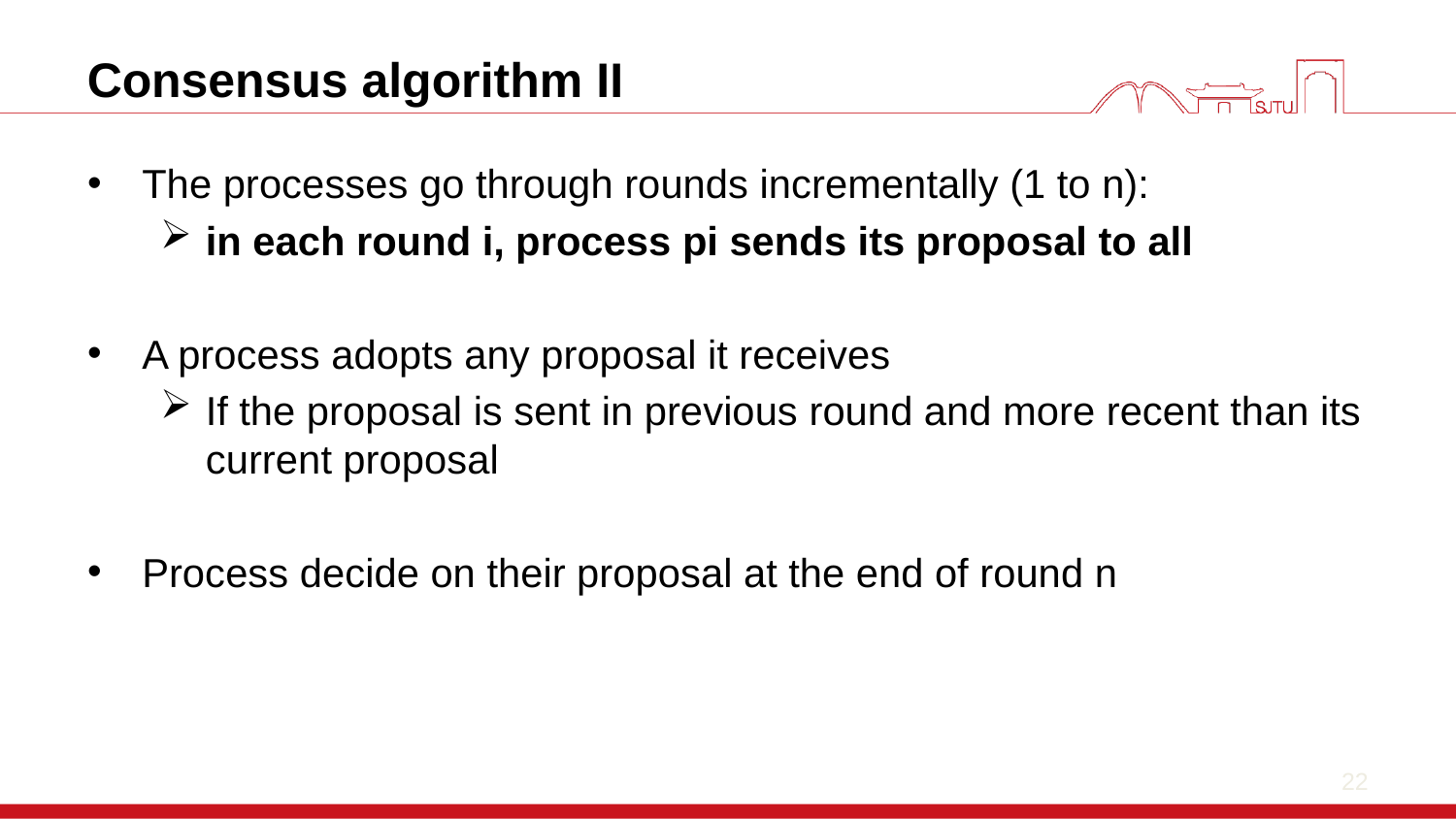

22
# Consensus algorithm II
The processes go through rounds incrementally (1 to n):
in each round i, process pi sends its proposal to all

A process adopts any proposal it receives
If the proposal is sent in previous round and more recent than its current proposal

Process decide on their proposal at the end of round n